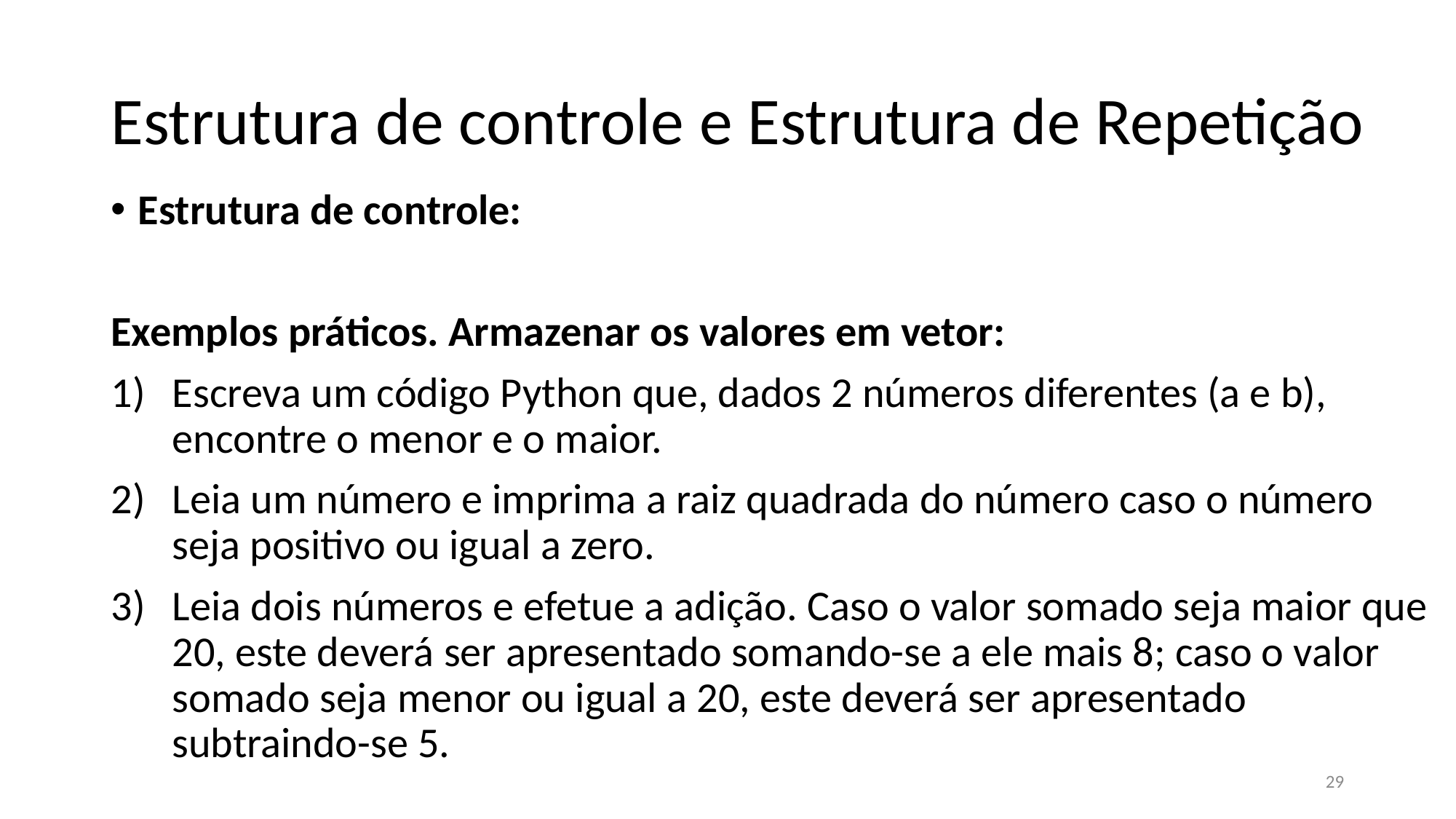

# Estrutura de controle e Estrutura de Repetição
Estrutura de controle:

Exemplos práticos. Armazenar os valores em vetor:
Escreva um código Python que, dados 2 números diferentes (a e b), encontre o menor e o maior.
Leia um número e imprima a raiz quadrada do número caso o número seja positivo ou igual a zero.
Leia dois números e efetue a adição. Caso o valor somado seja maior que 20, este deverá ser apresentado somando-se a ele mais 8; caso o valor somado seja menor ou igual a 20, este deverá ser apresentado subtraindo-se 5.
29